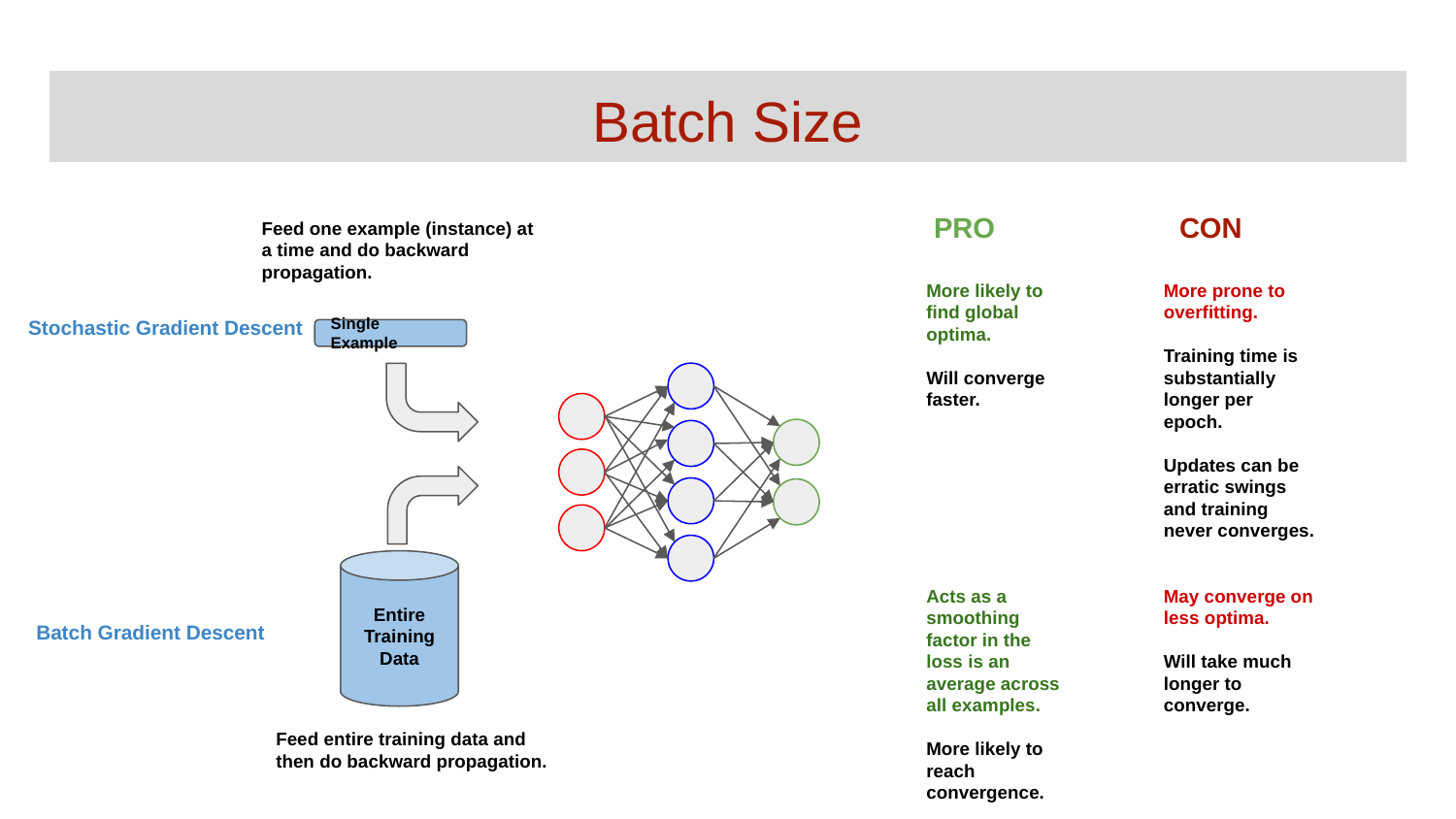

# Batch Size
PRO                       CON
Feed one example (instance) at a time and do backward propagation.
More likely to find global optima.

Will converge faster.

Acts as a smoothing factor in the loss is an average across all examples.

More likely to reach convergence.
More prone to overfitting.

Training time is substantially longer per epoch.

Updates can be erratic swings and training never converges.

May converge on less optima.

Will take much longer to converge.
Stochastic Gradient Descent
Single Example

Entire Training Data
Batch Gradient Descent
Feed entire training data and then do backward propagation.